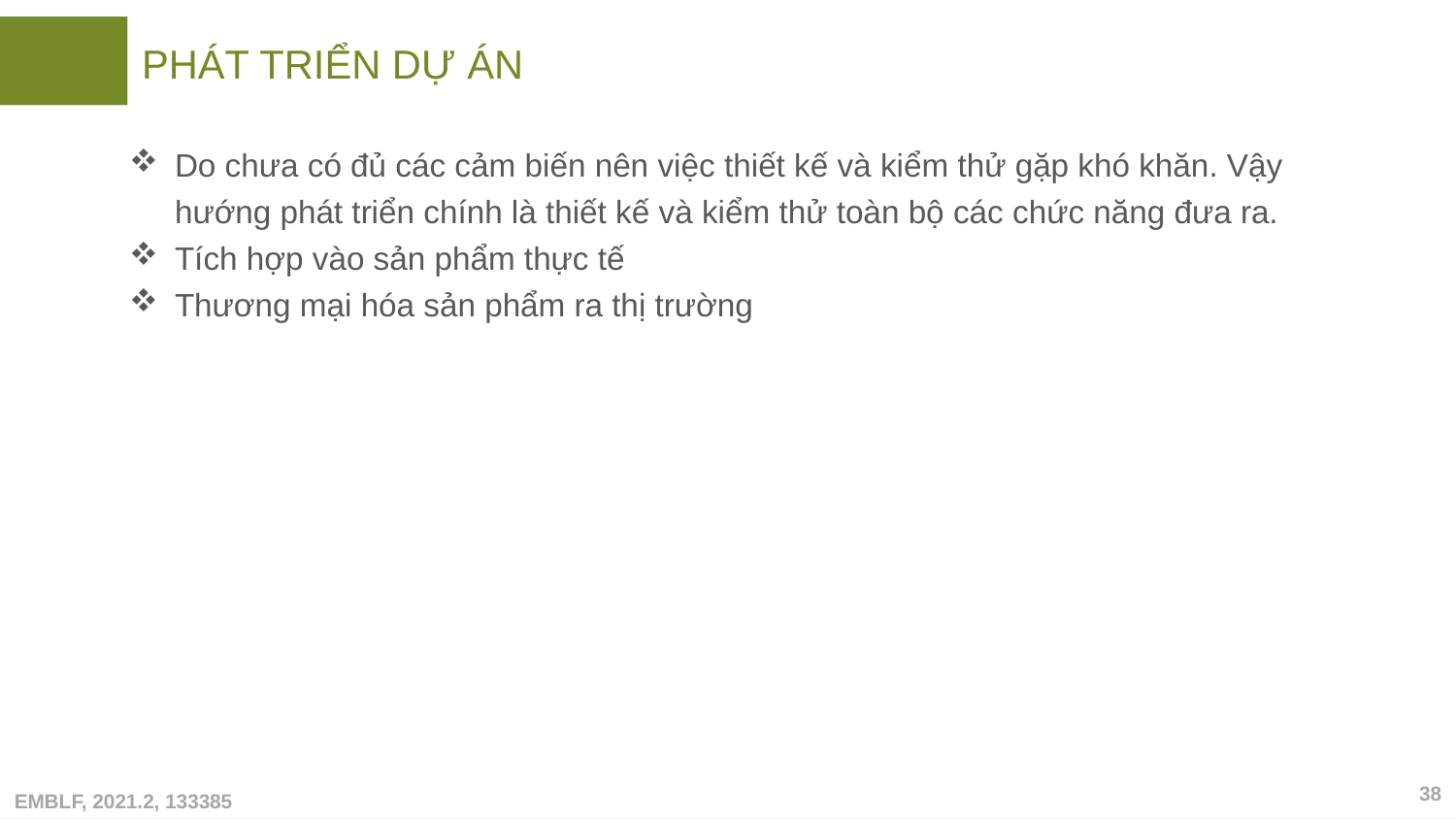

# PHÁT TRIỂN DỰ ÁN
Do chưa có đủ các cảm biến nên việc thiết kế và kiểm thử gặp khó khăn. Vậy hướng phát triển chính là thiết kế và kiểm thử toàn bộ các chức năng đưa ra.
Tích hợp vào sản phẩm thực tế
Thương mại hóa sản phẩm ra thị trường
38
EMBLF, 2021.2, 133385